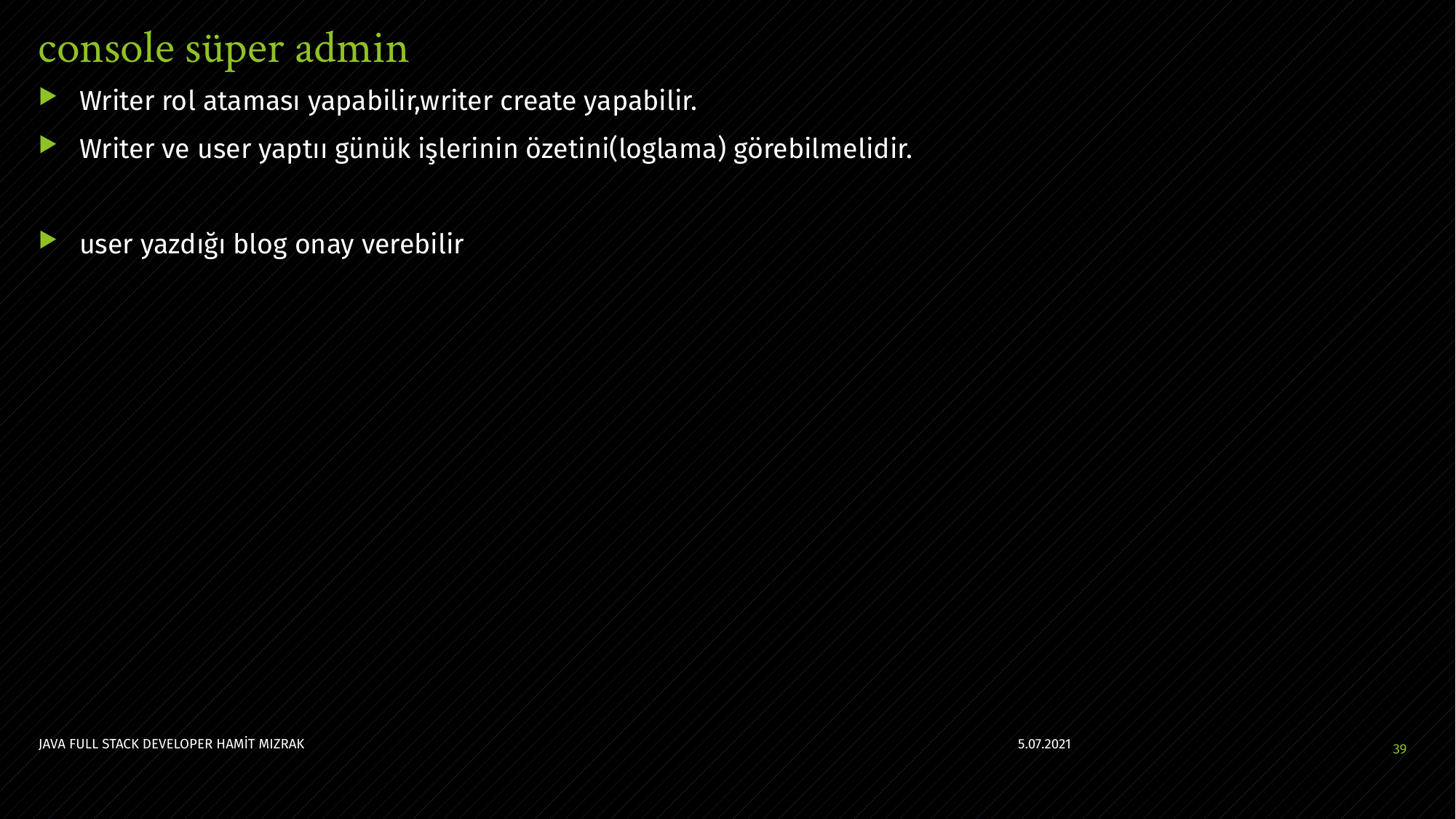

# console süper admin
Writer rol ataması yapabilir,writer create yapabilir.
Writer ve user yaptıı günük işlerinin özetini(loglama) görebilmelidir.

user yazdığı blog onay verebilir

JAVA FULL STACK DEVELOPER HAMİT MIZRAK
5.07.2021
39